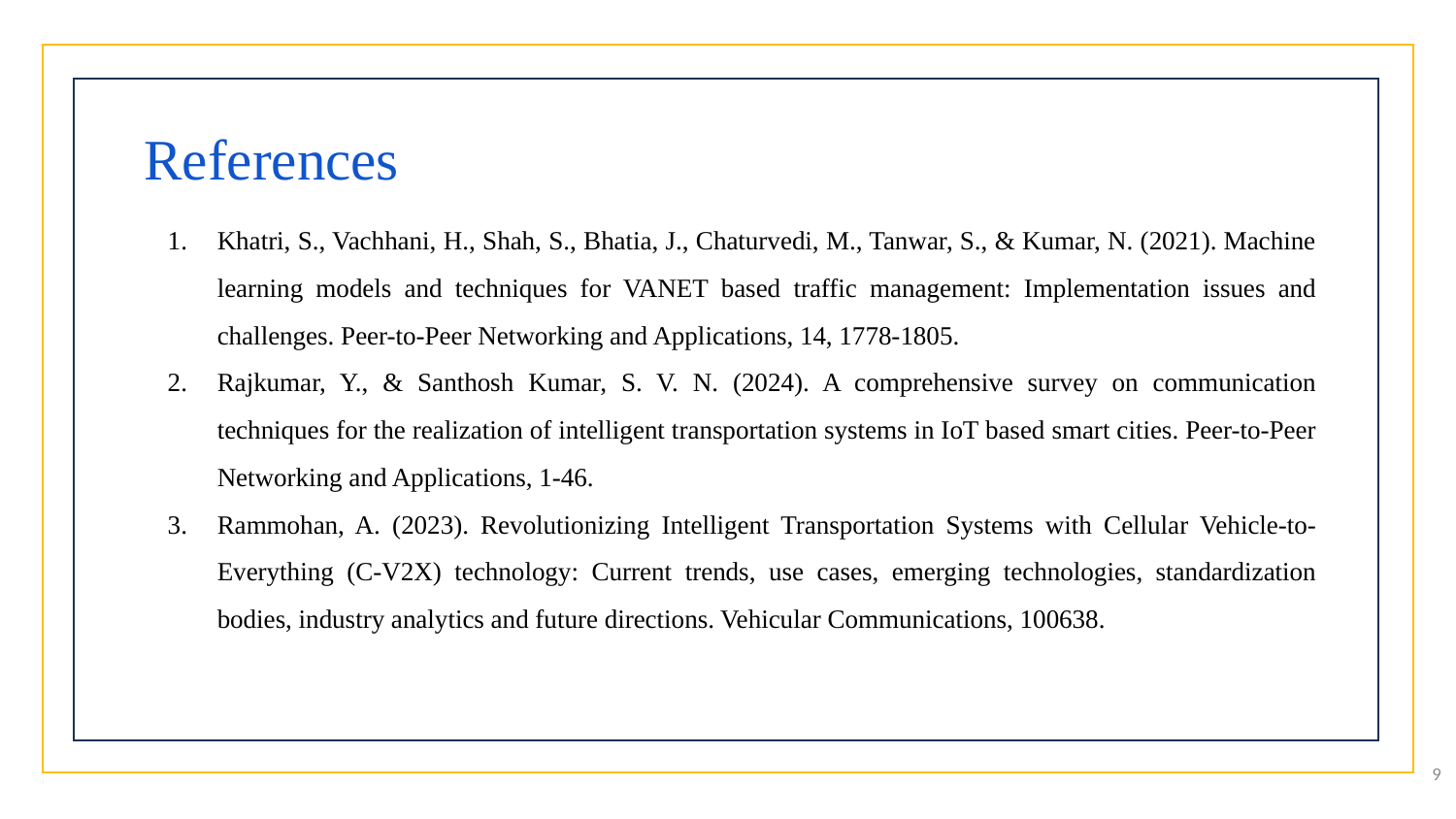

References
Khatri, S., Vachhani, H., Shah, S., Bhatia, J., Chaturvedi, M., Tanwar, S., & Kumar, N. (2021). Machine learning models and techniques for VANET based traffic management: Implementation issues and challenges. Peer-to-Peer Networking and Applications, 14, 1778-1805.
Rajkumar, Y., & Santhosh Kumar, S. V. N. (2024). A comprehensive survey on communication techniques for the realization of intelligent transportation systems in IoT based smart cities. Peer-to-Peer Networking and Applications, 1-46.
Rammohan, A. (2023). Revolutionizing Intelligent Transportation Systems with Cellular Vehicle-to-Everything (C-V2X) technology: Current trends, use cases, emerging technologies, standardization bodies, industry analytics and future directions. Vehicular Communications, 100638.
9